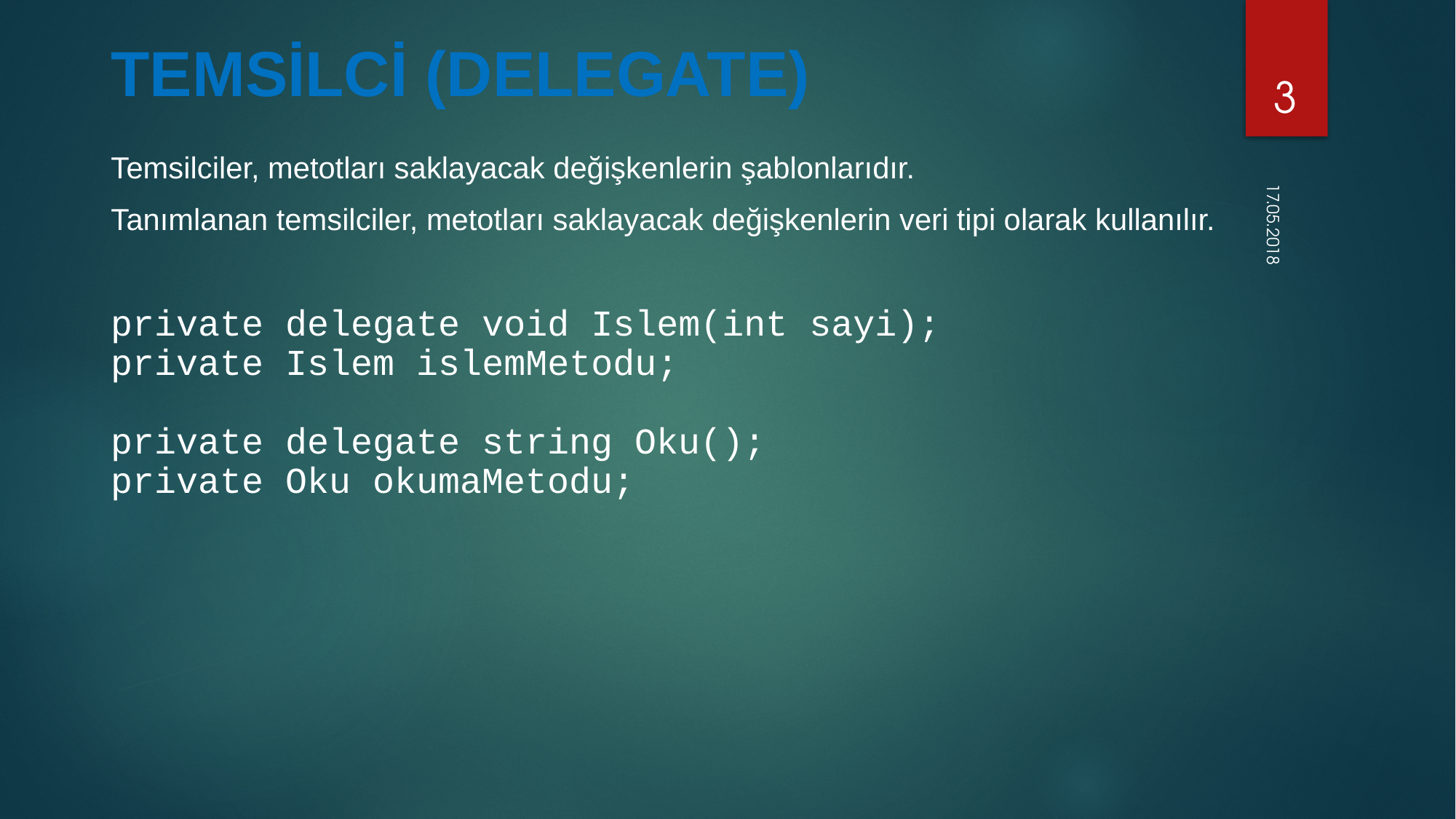

# TEMSİLCİ (DELEGATE)
3
Temsilciler, metotları saklayacak değişkenlerin şablonlarıdır.
Tanımlanan temsilciler, metotları saklayacak değişkenlerin veri tipi olarak kullanılır.
17.05.2018
private delegate void Islem(int sayi);
private Islem islemMetodu;

private delegate string Oku();
private Oku okumaMetodu;